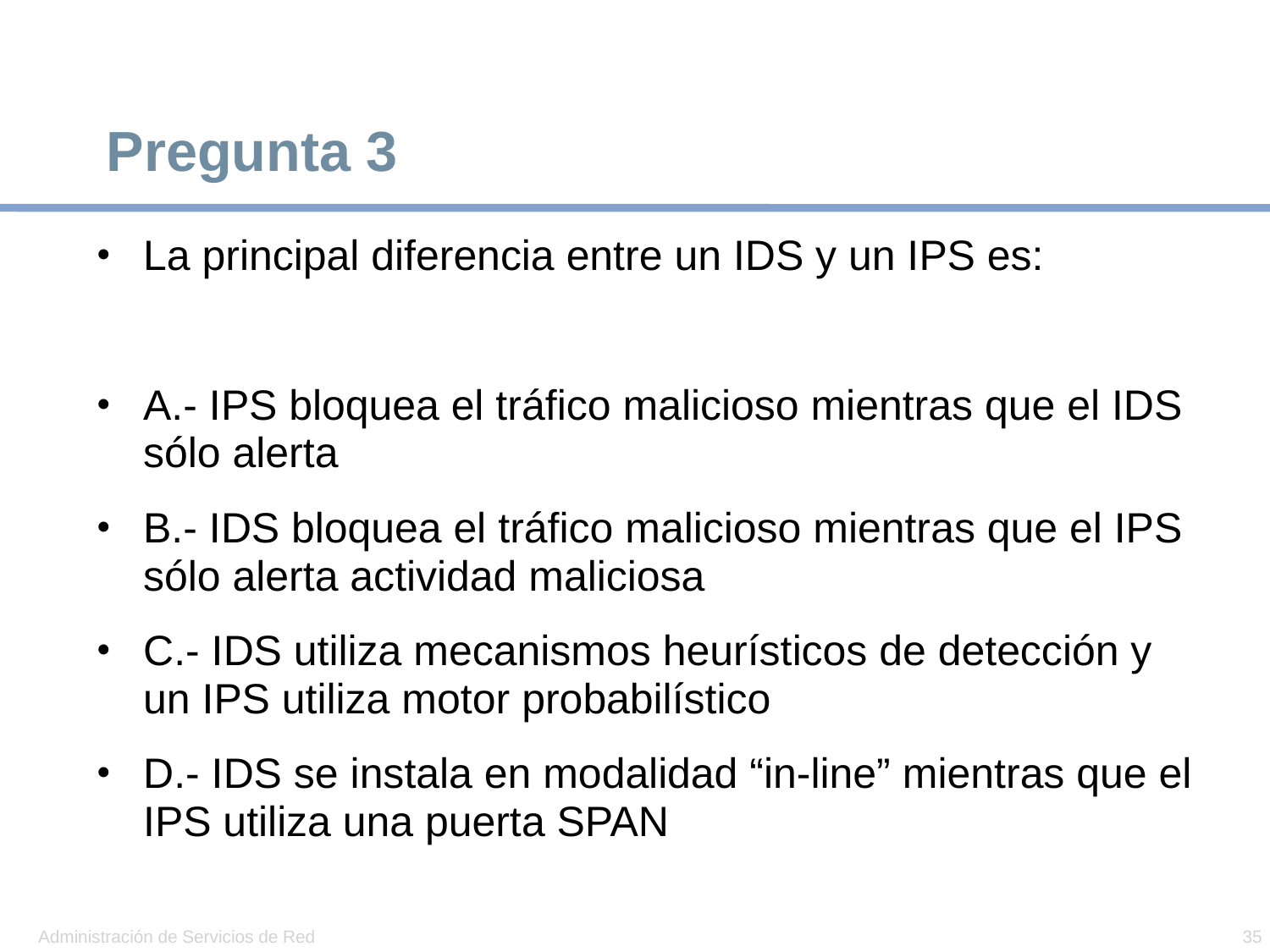

# Pregunta 3
La principal diferencia entre un IDS y un IPS es:

A.- IPS bloquea el tráfico malicioso mientras que el IDS sólo alerta
B.- IDS bloquea el tráfico malicioso mientras que el IPS sólo alerta actividad maliciosa
C.- IDS utiliza mecanismos heurísticos de detección y un IPS utiliza motor probabilístico
D.- IDS se instala en modalidad “in-line” mientras que el IPS utiliza una puerta SPAN